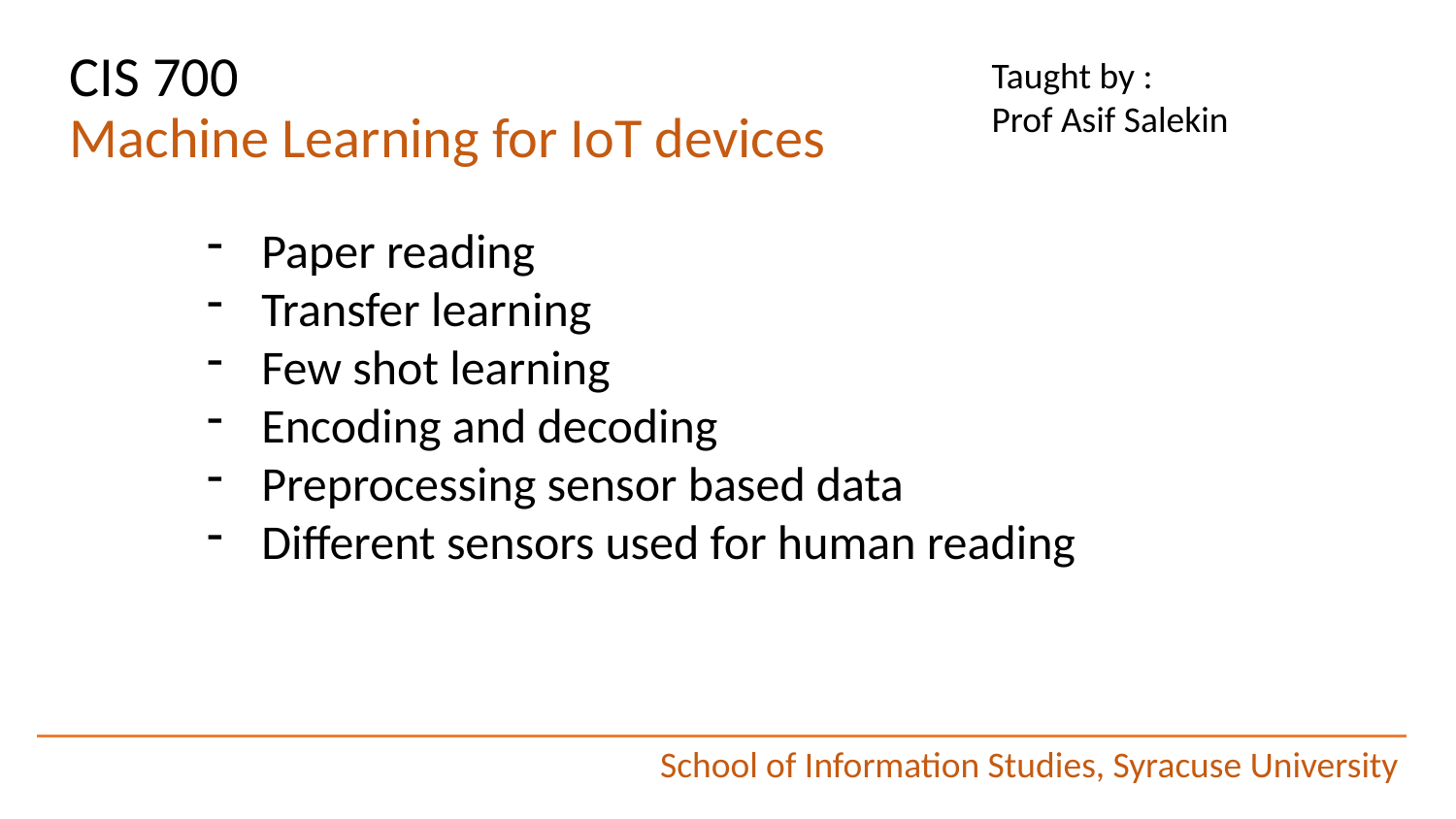

Taught by :
Prof Asif Salekin
# CIS 700 Machine Learning for IoT devices
Paper reading
Transfer learning
Few shot learning
Encoding and decoding
Preprocessing sensor based data
Different sensors used for human reading
School of Information Studies, Syracuse University